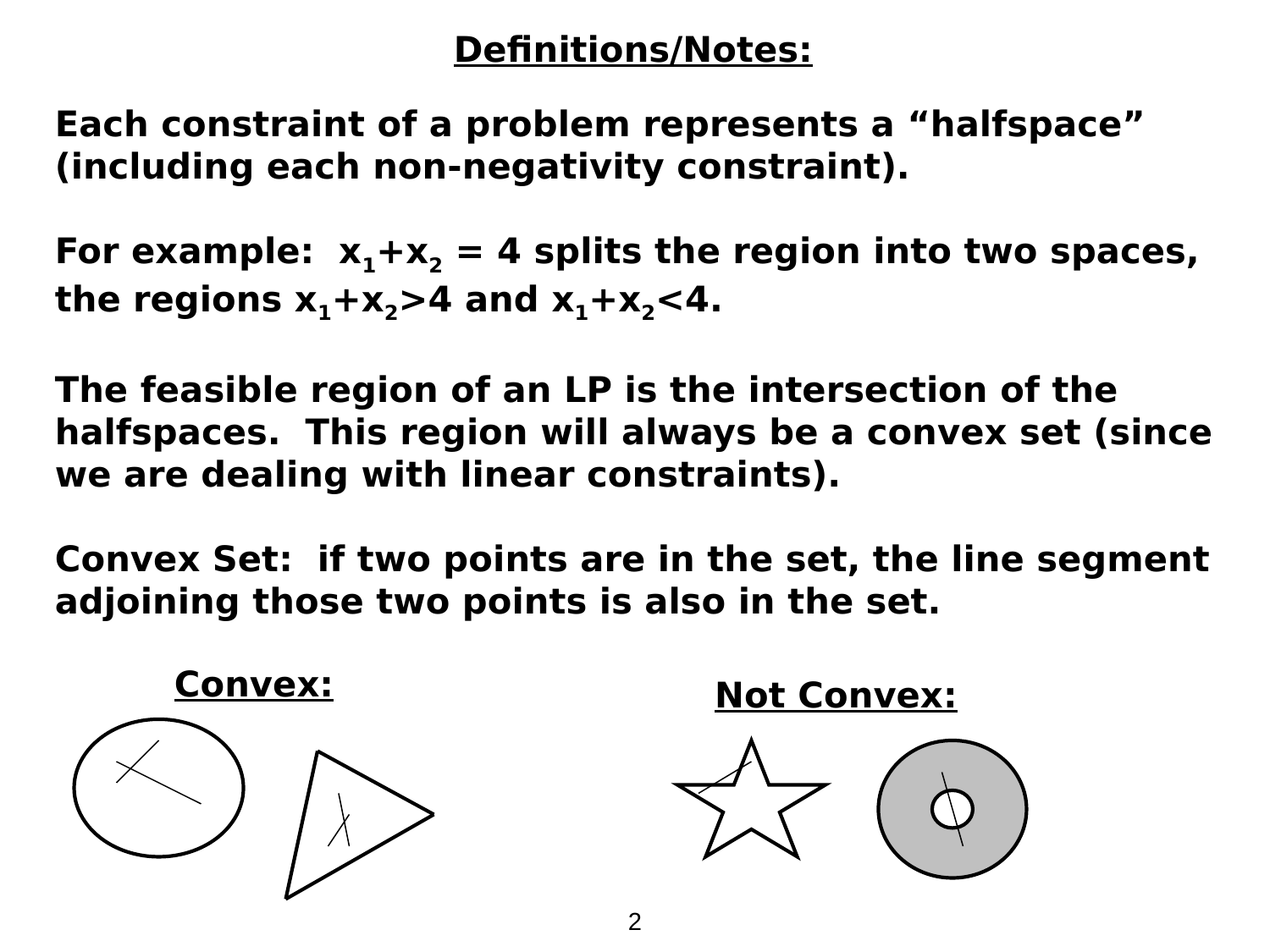

Definitions/Notes:
Each constraint of a problem represents a “halfspace” (including each non-negativity constraint).
For example:  x1+x2 = 4 splits the region into two spaces,
the regions x1+x2>4 and x1+x2<4.
The feasible region of an LP is the intersection of the halfspaces.  This region will always be a convex set (since we are dealing with linear constraints).
Convex Set:  if two points are in the set, the line segment adjoining those two points is also in the set.
Convex:
Not Convex:

2